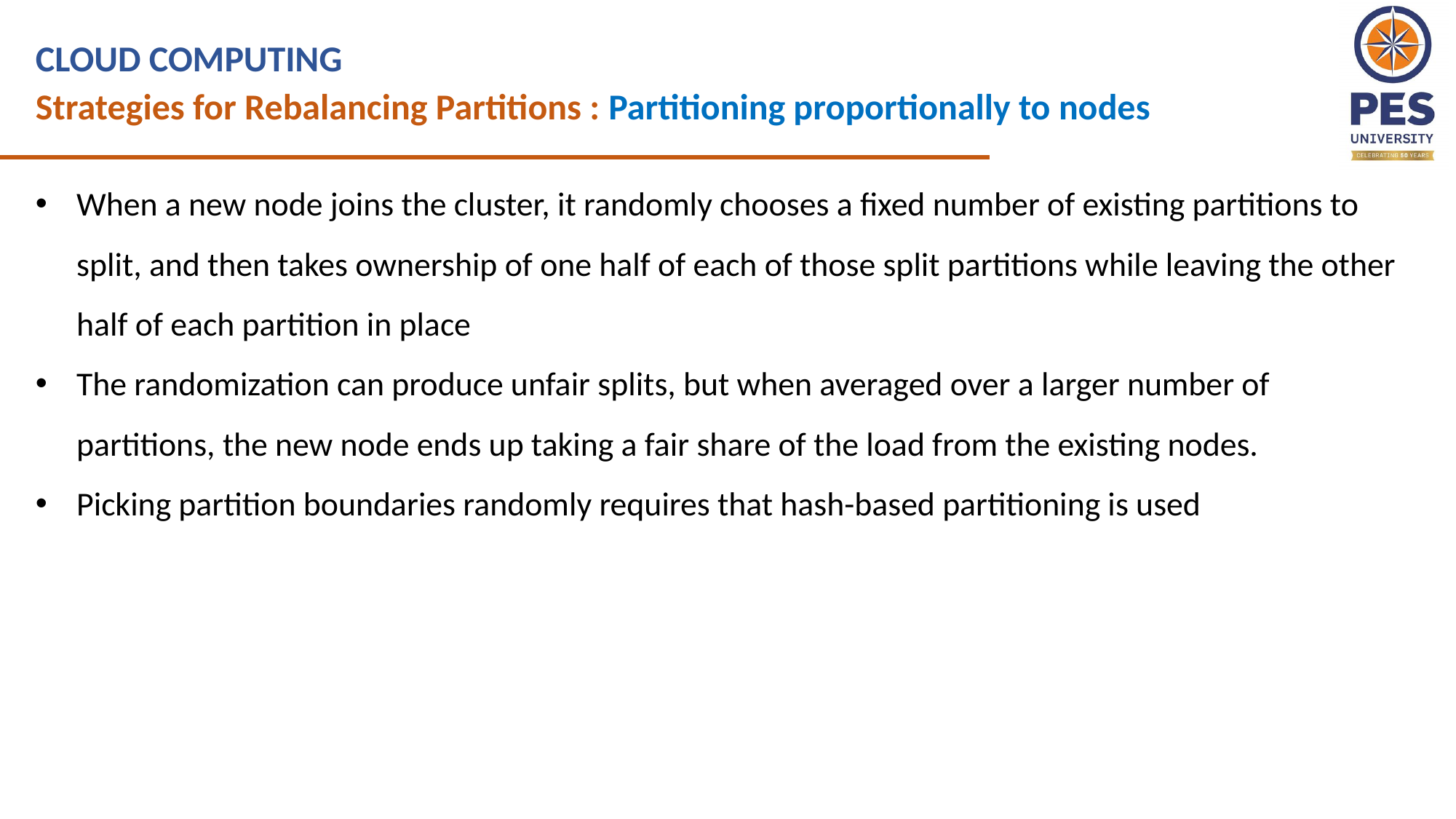

CLOUD COMPUTING
Strategies for Rebalancing Partitions : Partitioning proportionally to nodes
When a new node joins the cluster, it randomly chooses a fixed number of existing partitions to split, and then takes ownership of one half of each of those split partitions while leaving the other half of each partition in place
The randomization can produce unfair splits, but when averaged over a larger number of partitions, the new node ends up taking a fair share of the load from the existing nodes.
Picking partition boundaries randomly requires that hash-based partitioning is used